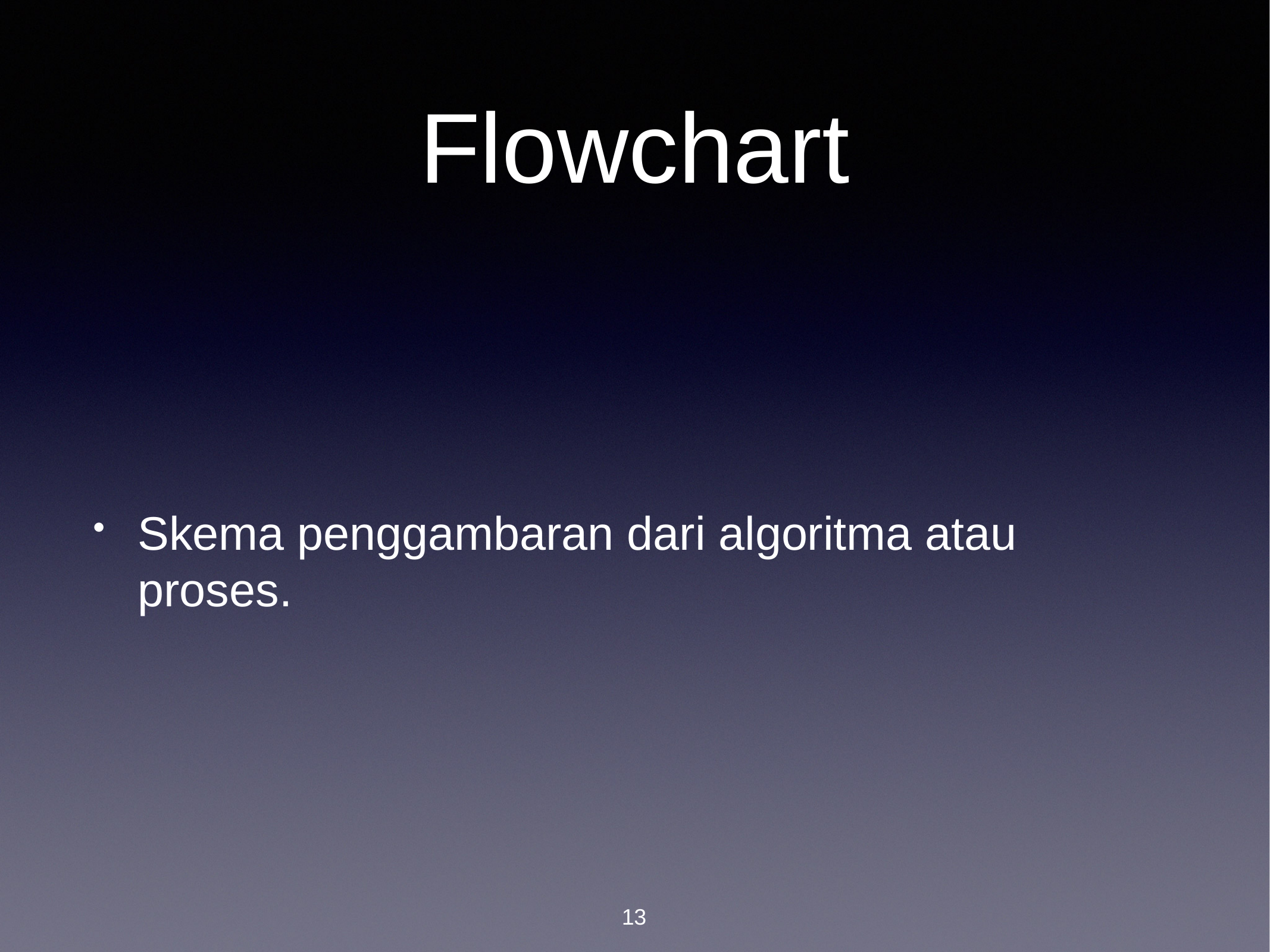

# Flowchart
Skema penggambaran dari algoritma atau proses.
13